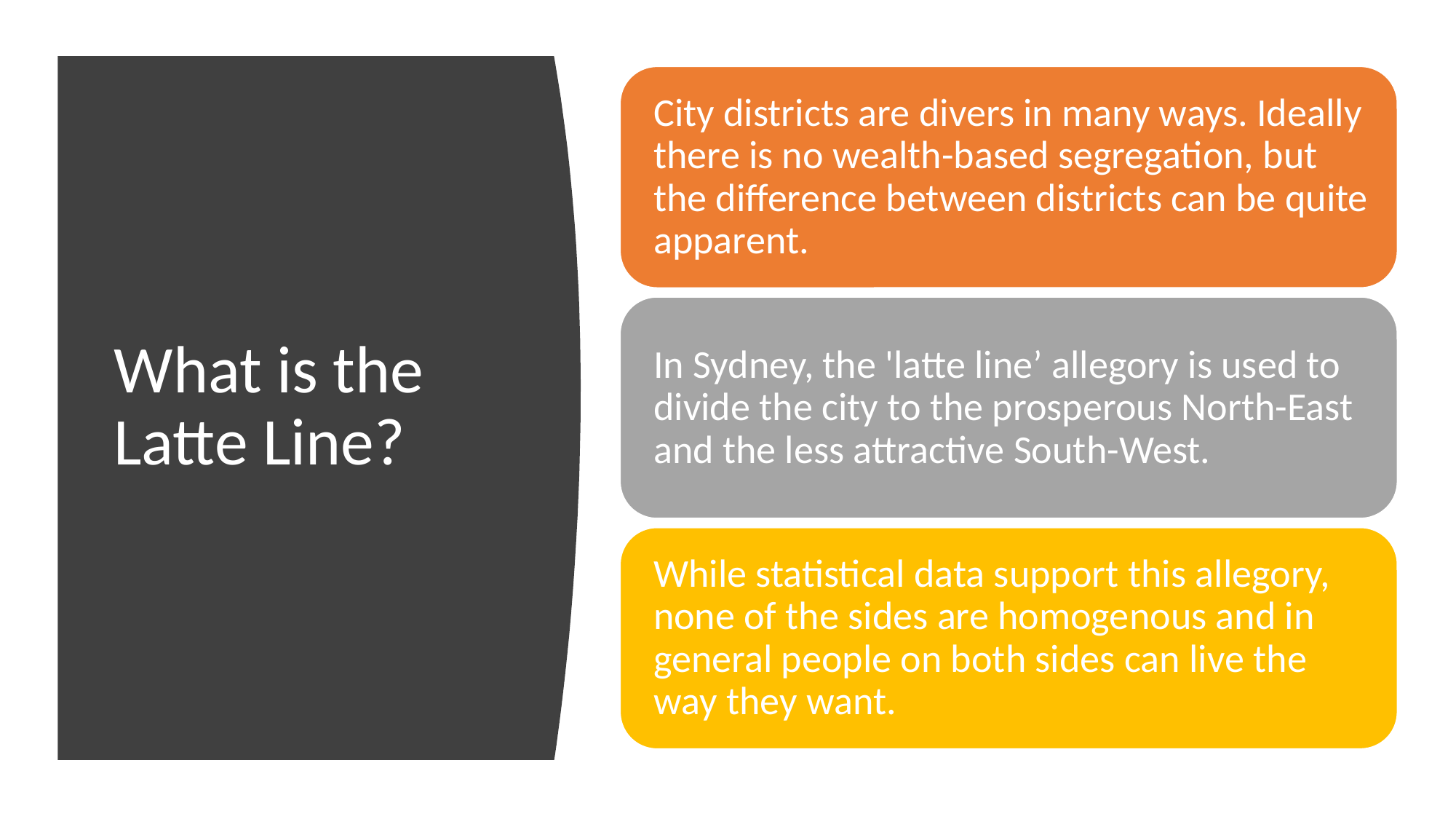

City districts are divers in many ways. Ideally there is no wealth-based segregation, but the difference between districts can be quite apparent.
In Sydney, the 'latte line’ allegory is used to divide the city to the prosperous North-East and the less attractive South-West.
While statistical data support this allegory, none of the sides are homogenous and in general people on both sides can live the way they want.

# What is the Latte Line?